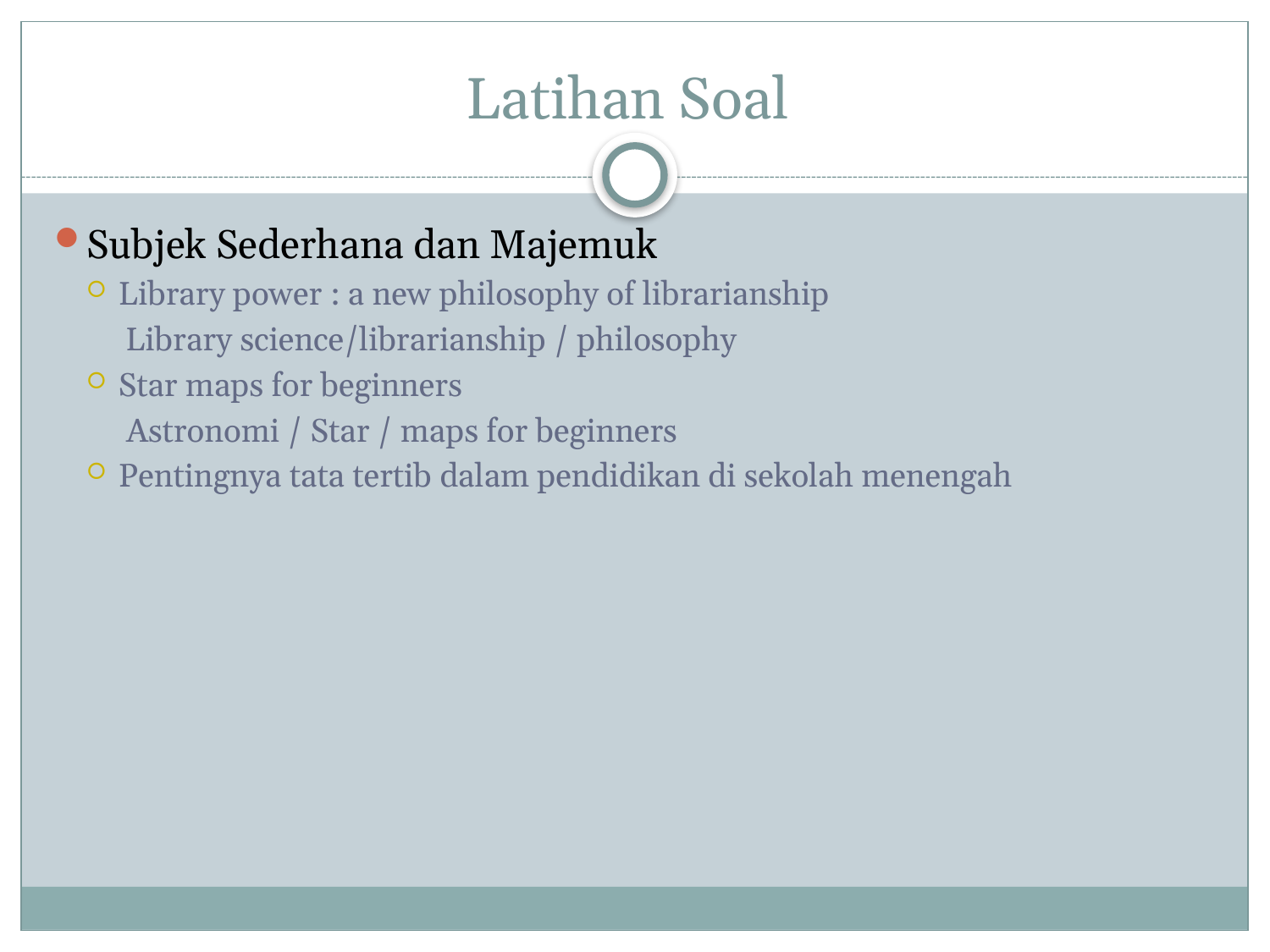

# Latihan Soal
Subjek Sederhana dan Majemuk
Library power : a new philosophy of librarianship
     Library science/librarianship / philosophy
Star maps for beginners
	 Astronomi / Star / maps for beginners
Pentingnya tata tertib dalam pendidikan di sekolah menengah